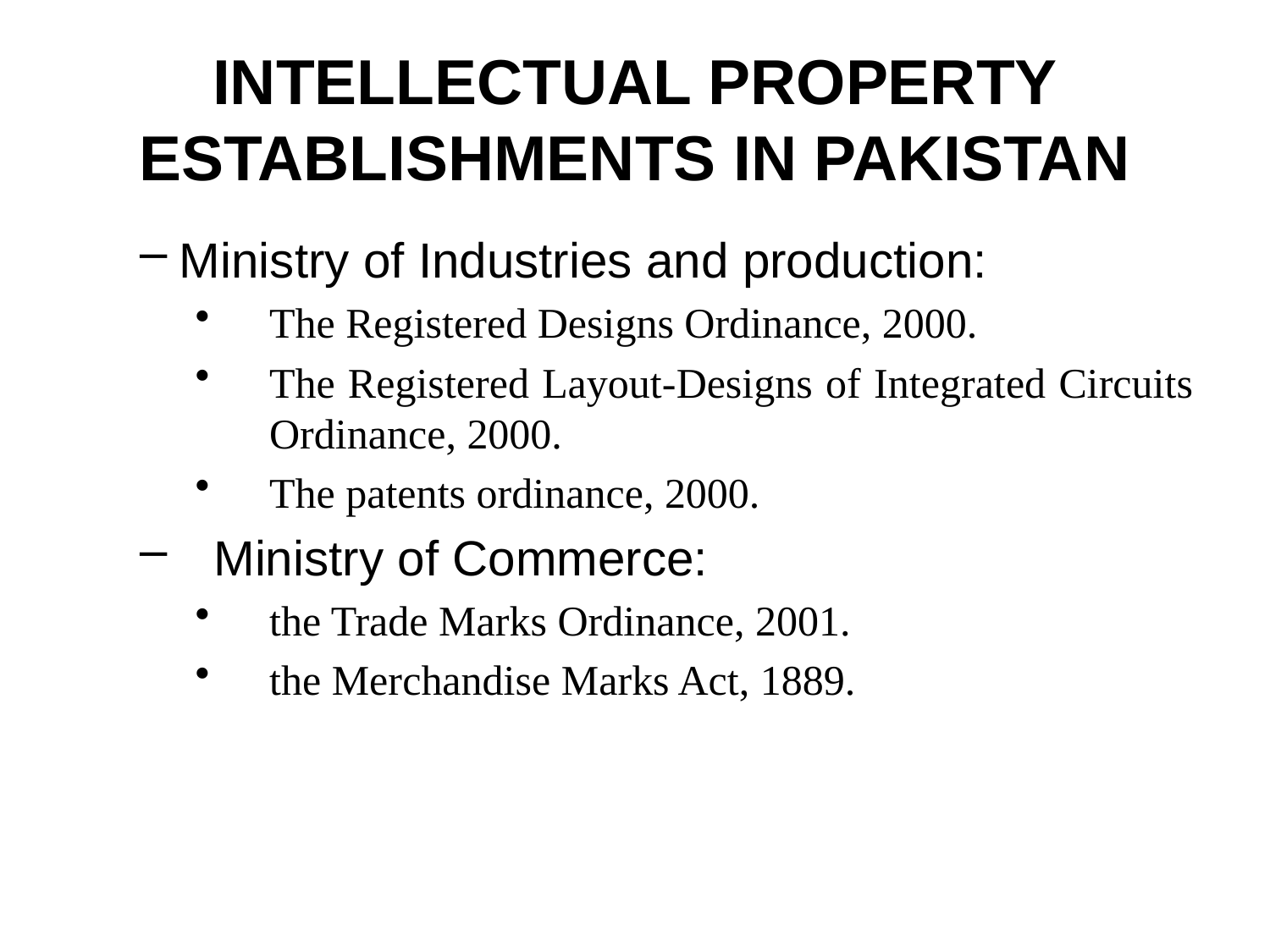

# INTELLECTUAL PROPERTY ESTABLISHMENTS IN PAKISTAN
Ministry of Industries and production:
The Registered Designs Ordinance, 2000.
The Registered Layout-Designs of Integrated Circuits Ordinance, 2000.
The patents ordinance, 2000.
Ministry of Commerce:
the Trade Marks Ordinance, 2001.
the Merchandise Marks Act, 1889.